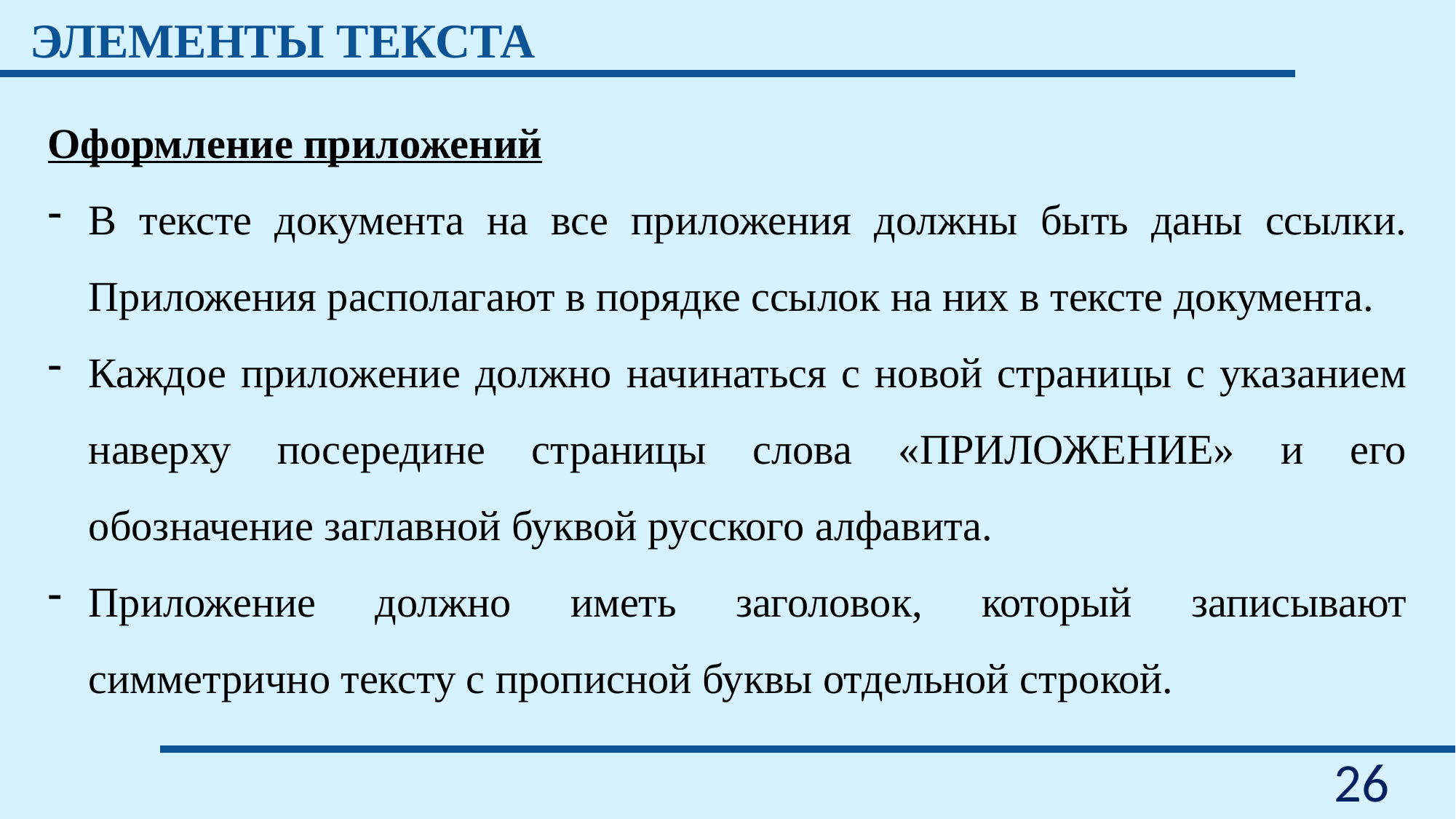

ЭЛЕМЕНТЫ ТЕКСТА
Оформление приложений
В тексте документа на все приложения должны быть даны ссылки. Приложения располагают в порядке ссылок на них в тексте документа.
Каждое приложение должно начинаться с новой страницы с указанием наверху посередине страницы слова «ПРИЛОЖЕНИЕ» и его обозначение заглавной буквой русского алфавита.
Приложение должно иметь заголовок, который записывают симметрично тексту с прописной буквы отдельной строкой.
26